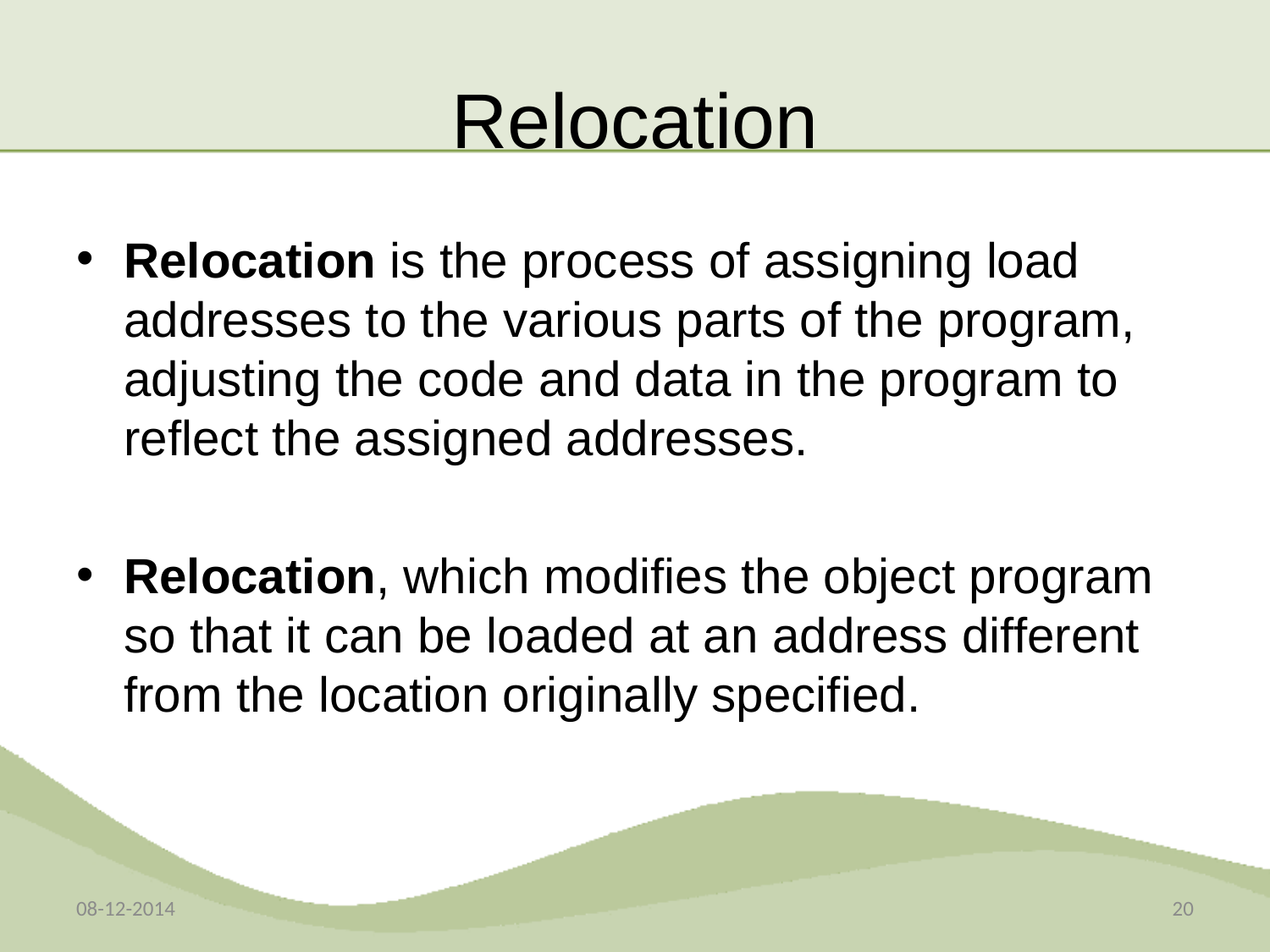

# Relocation
Relocation is the process of assigning load addresses to the various parts of the program, adjusting the code and data in the program to reflect the assigned addresses.

Relocation, which modifies the object program so that it can be loaded at an address different from the location originally specified.
08-12-2014
20